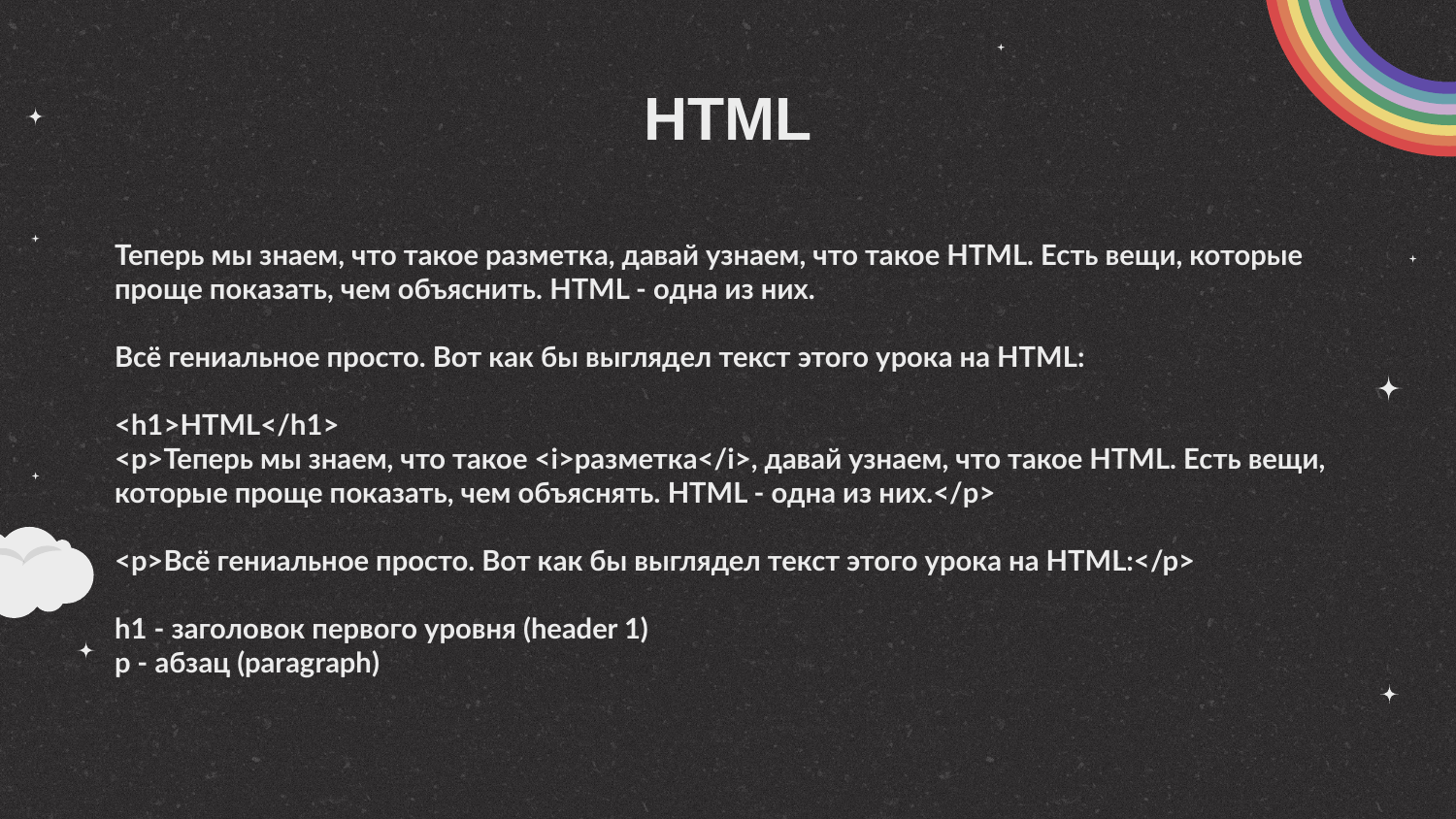

# HTML
Теперь мы знаем, что такое разметка, давай узнаем, что такое HTML. Есть вещи, которые проще показать, чем объяснить. HTML - одна из них.

Всё гениальное просто. Вот как бы выглядел текст этого урока на HTML:

<h1>HTML</h1>
<p>Теперь мы знаем, что такое <i>разметка</i>, давай узнаем, что такое HTML. Есть вещи, которые проще показать, чем объяснять. HTML - одна из них.</p>

<p>Всё гениальное просто. Вот как бы выглядел текст этого урока на HTML:</p>

h1 - заголовок первого уровня (header 1)
p - абзац (paragraph)